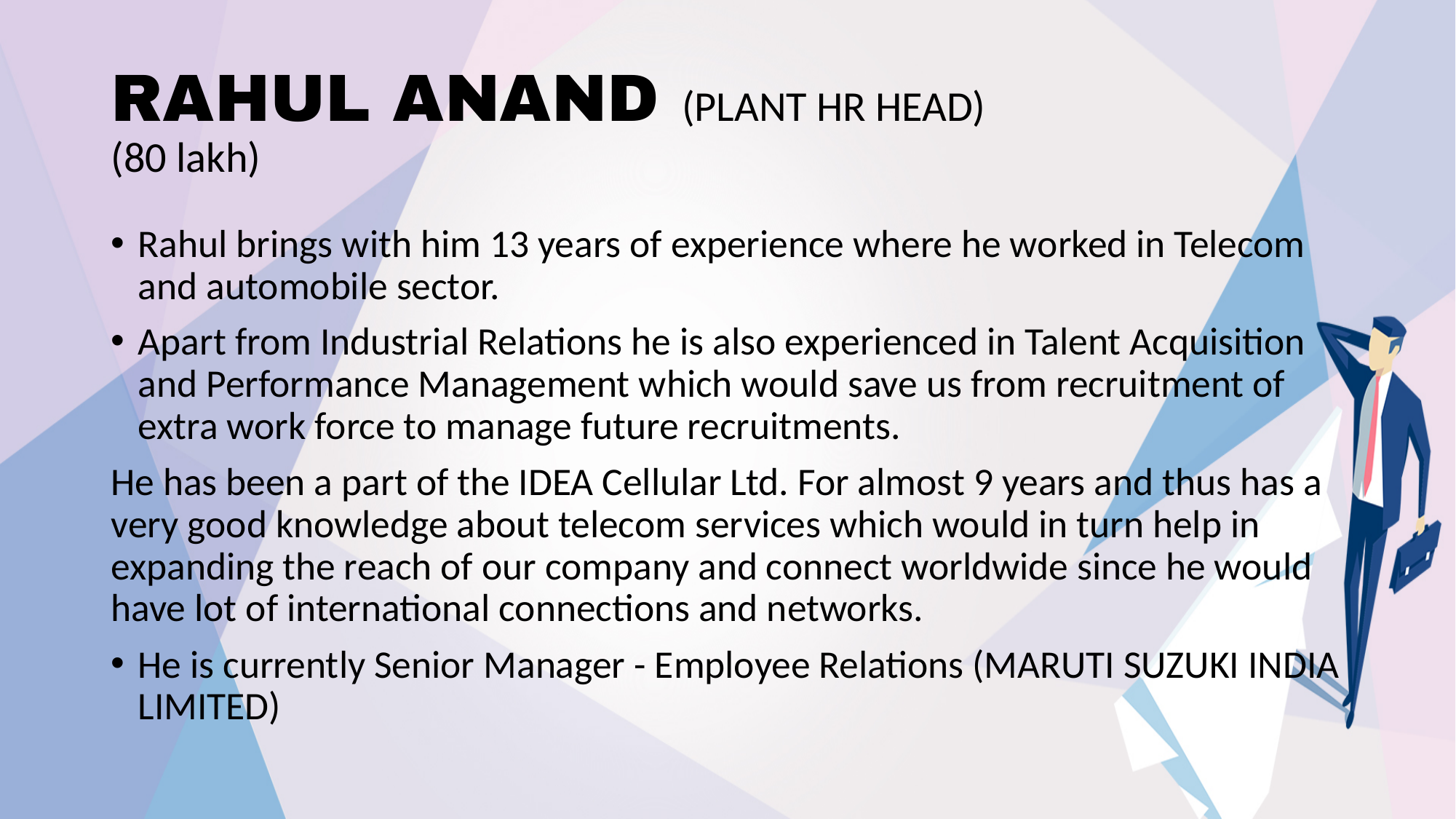

# RAHUL ANAND (PLANT HR HEAD) (80 lakh)
Rahul brings with him 13 years of experience where he worked in Telecom and automobile sector.
Apart from Industrial Relations he is also experienced in Talent Acquisition and Performance Management which would save us from recruitment of extra work force to manage future recruitments.
He has been a part of the IDEA Cellular Ltd. For almost 9 years and thus has a very good knowledge about telecom services which would in turn help in expanding the reach of our company and connect worldwide since he would have lot of international connections and networks.
He is currently Senior Manager - Employee Relations (MARUTI SUZUKI INDIA LIMITED)